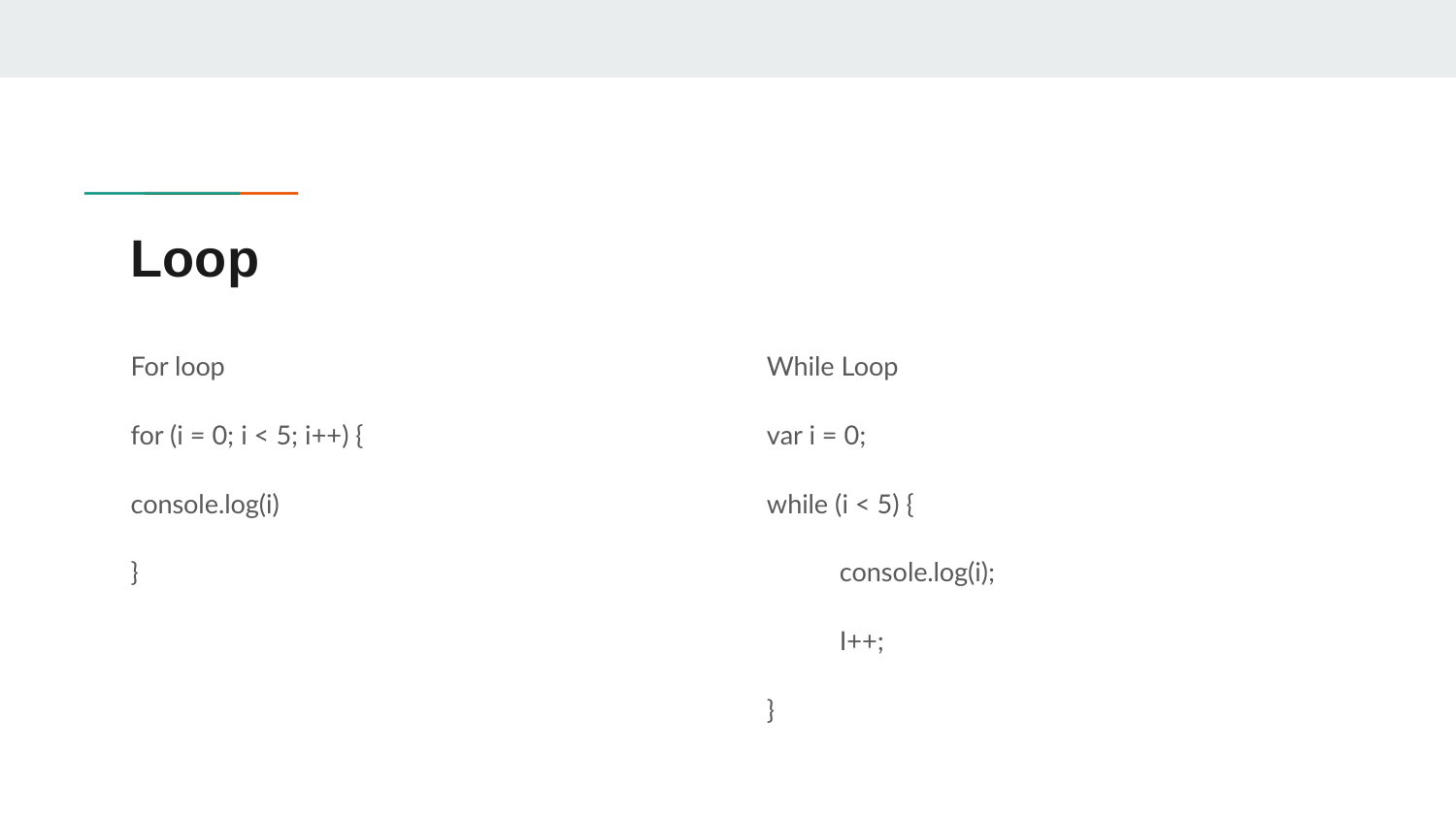

# Loop
For loop
for (i = 0; i < 5; i++) {
console.log(i)
}
While Loop
var i = 0;
while (i < 5) {
console.log(i);
I++;
}